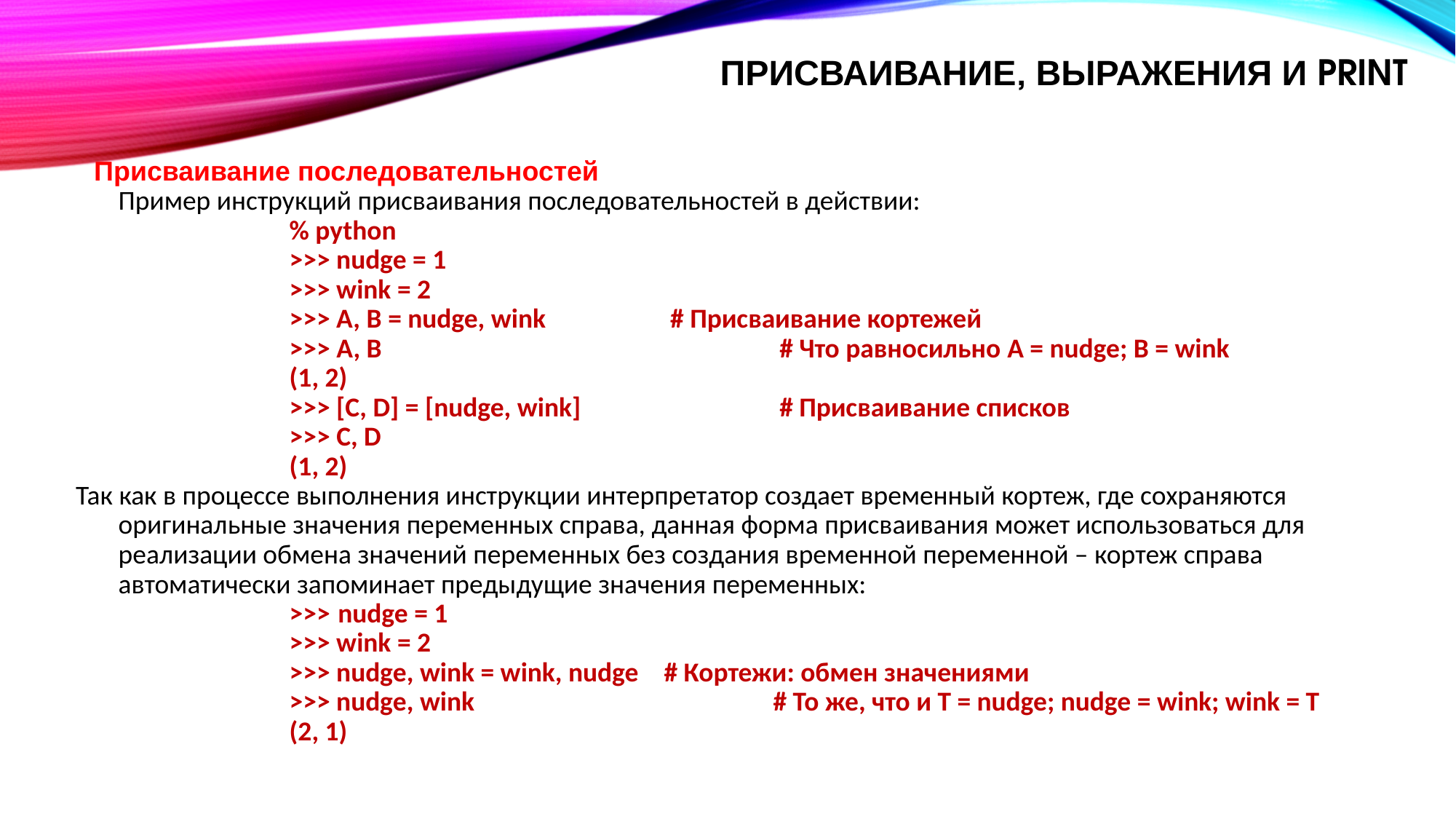

# Присваивание, выражения и print
Присваивание последовательностей
Пример инструкций присваивания последовательностей в действии:
% python
>>> nudge = 1
>>> wink = 2
>>> A, B = nudge, wink		 # Присваивание кортежей
>>> A, B 				 # Что равносильно A = nudge; B = wink
(1, 2)
>>> [C, D] = [nudge, wink] 		 # Присваивание списков
>>> C, D
(1, 2)
Так как в процессе выполнения инструкции интерпретатор создает временный кортеж, где сохраняются оригинальные значения переменных справа, данная форма присваивания может использоваться для реализации обмена значений переменных без создания временной переменной – кортеж справа автоматически запоминает предыдущие значения переменных:
>>> nudge = 1
>>> wink = 2
>>> nudge, wink = wink, nudge 	# Кортежи: обмен значениями
>>> nudge, wink 			# То же, что и T = nudge; nudge = wink; wink = T
(2, 1)